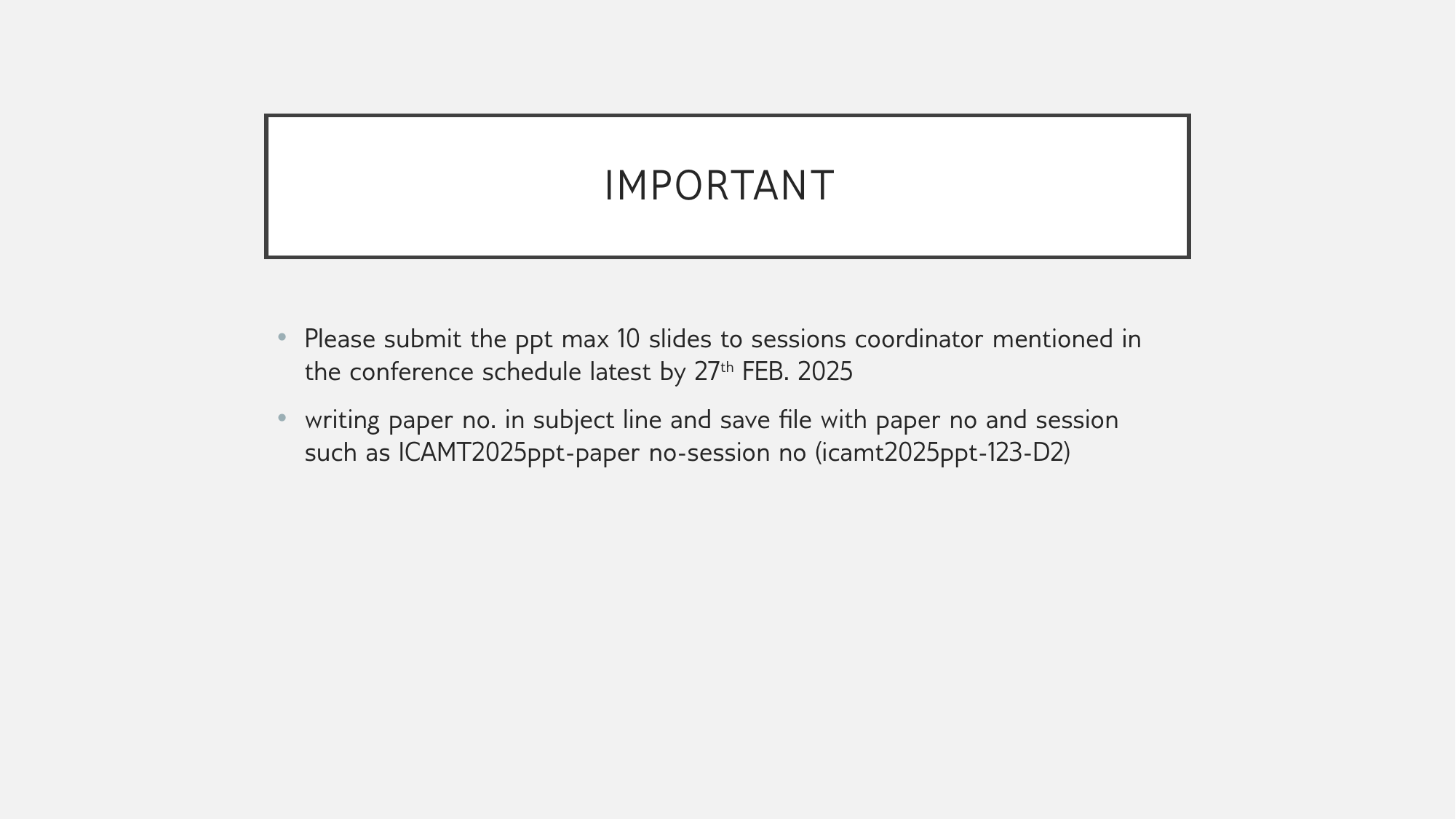

# Important
Please submit the ppt max 10 slides to sessions coordinator mentioned in the conference schedule latest by 27th FEB. 2025
writing paper no. in subject line and save file with paper no and session such as ICAMT2025ppt-paper no-session no (icamt2025ppt-123-D2)